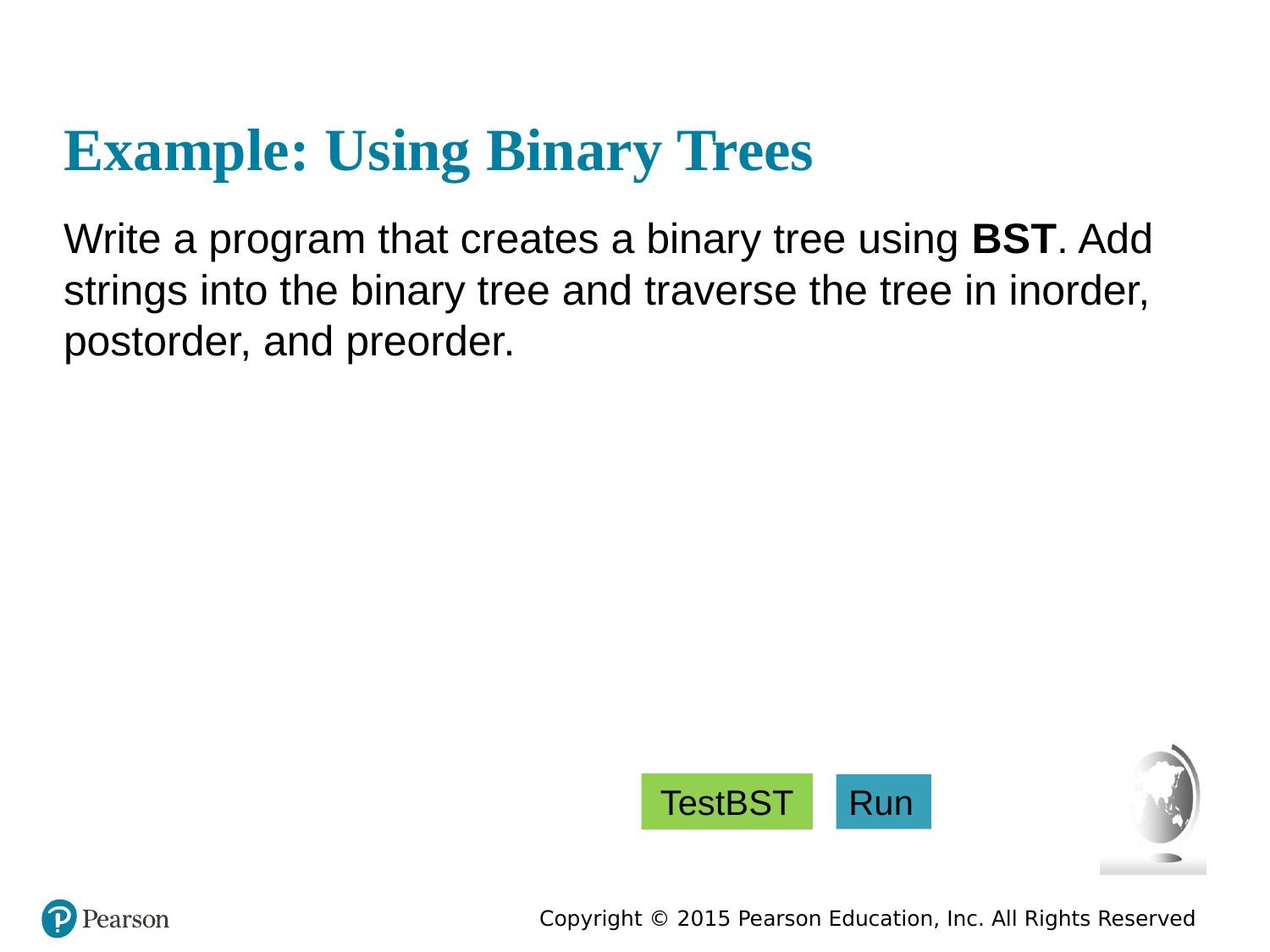

# Example: Using Binary Trees
Write a program that creates a binary tree using B S T. Add strings into the binary tree and traverse the tree in inorder, postorder, and preorder.
TestBST
Run